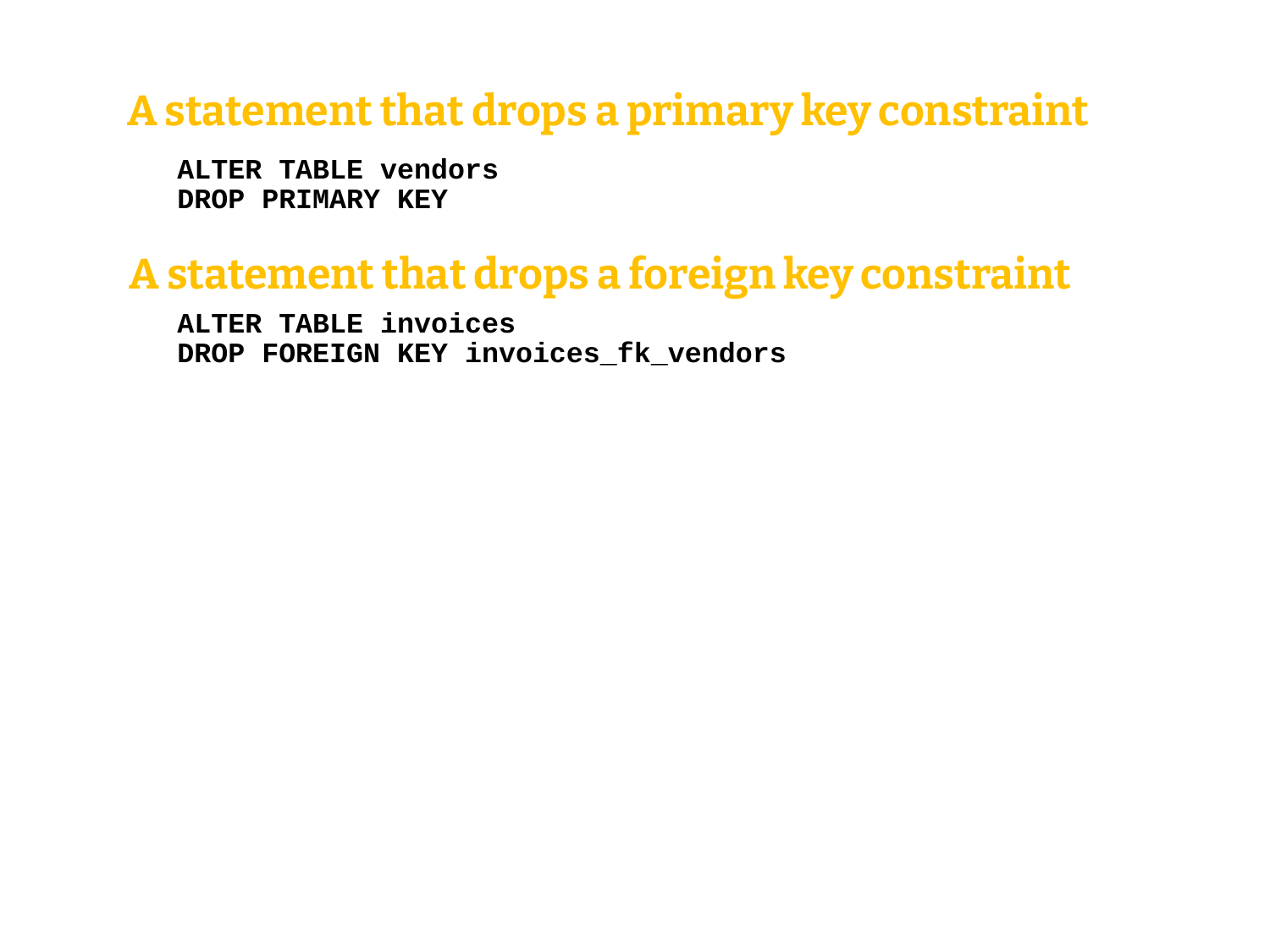

# A statement that drops a primary key constraint
ALTER TABLE vendors
DROP PRIMARY KEY
A statement that drops a foreign key constraint
ALTER TABLE invoices
DROP FOREIGN KEY invoices_fk_vendors